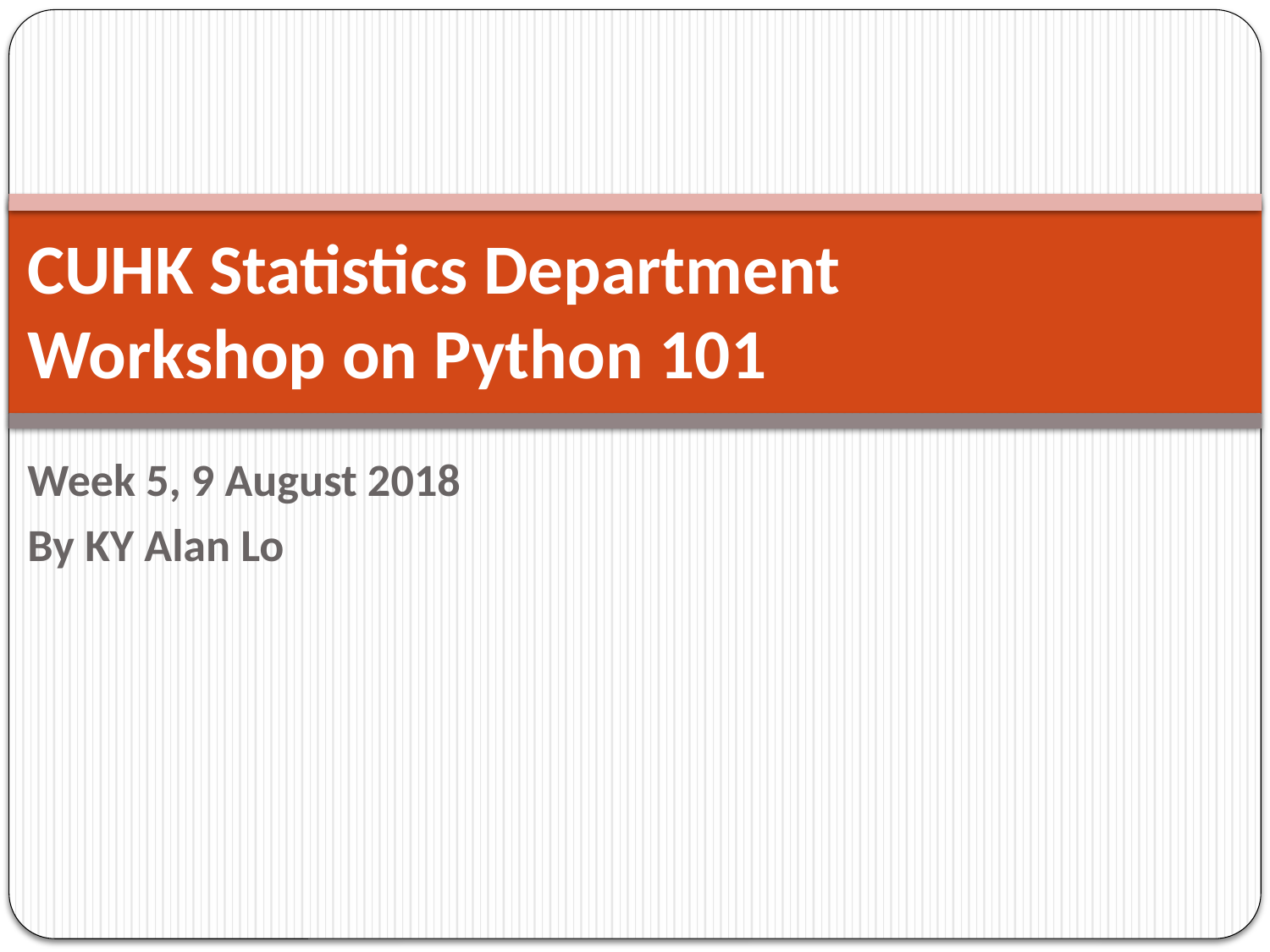

# CUHK Statistics Department Workshop on Python 101
Week 5, 9 August 2018
By KY Alan Lo